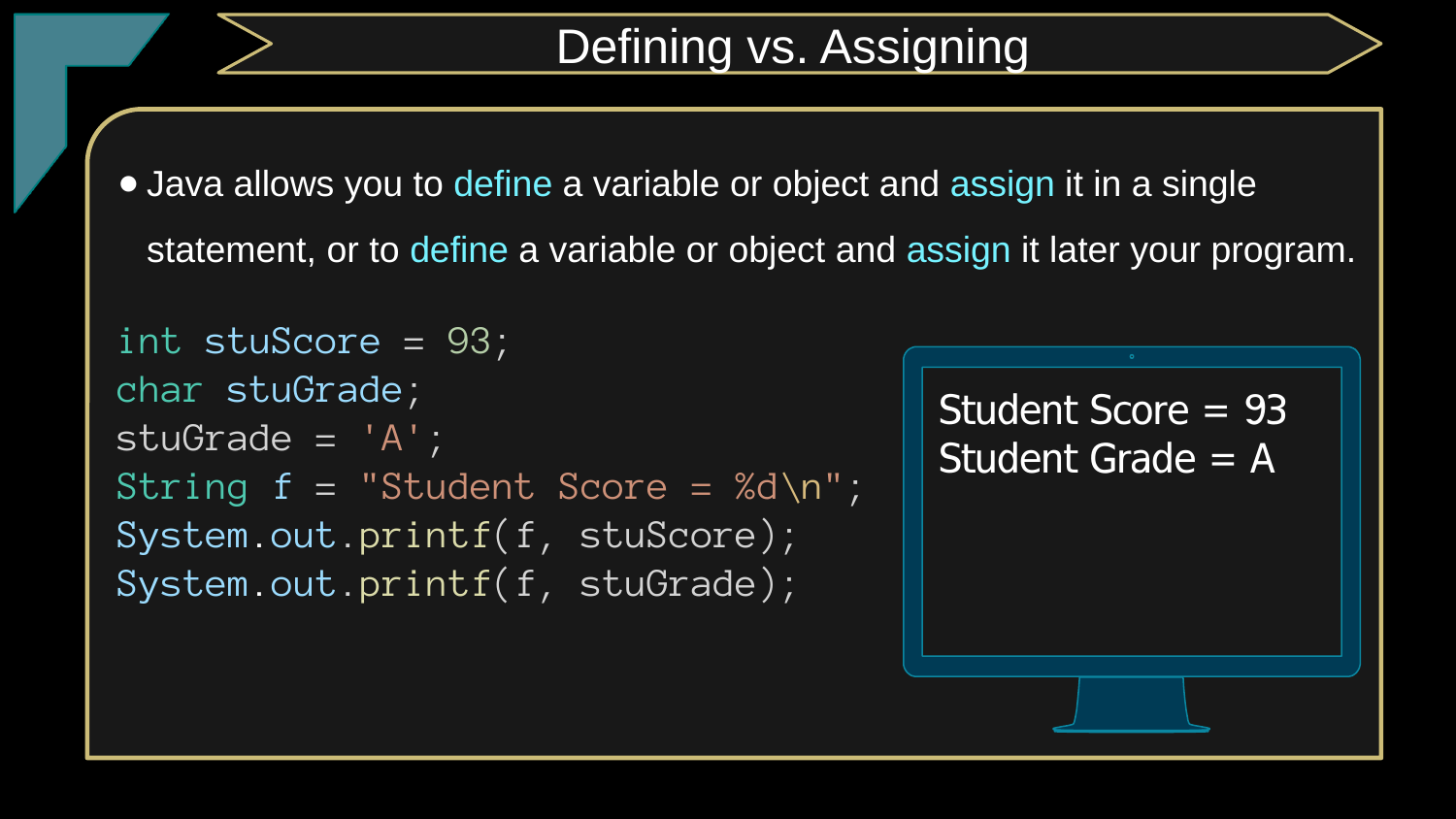

TClark
Defining vs. Assigning
Java allows you to define a variable or object and assign it in a single statement, or to define a variable or object and assign it later your program.

int stuScore = 93;
char stuGrade;
stuGrade = 'A';
String f = "Student Score = %d\n";
System.out.printf(f, stuScore);
System.out.printf(f, stuGrade);

Student Score = 93
Student Grade = A